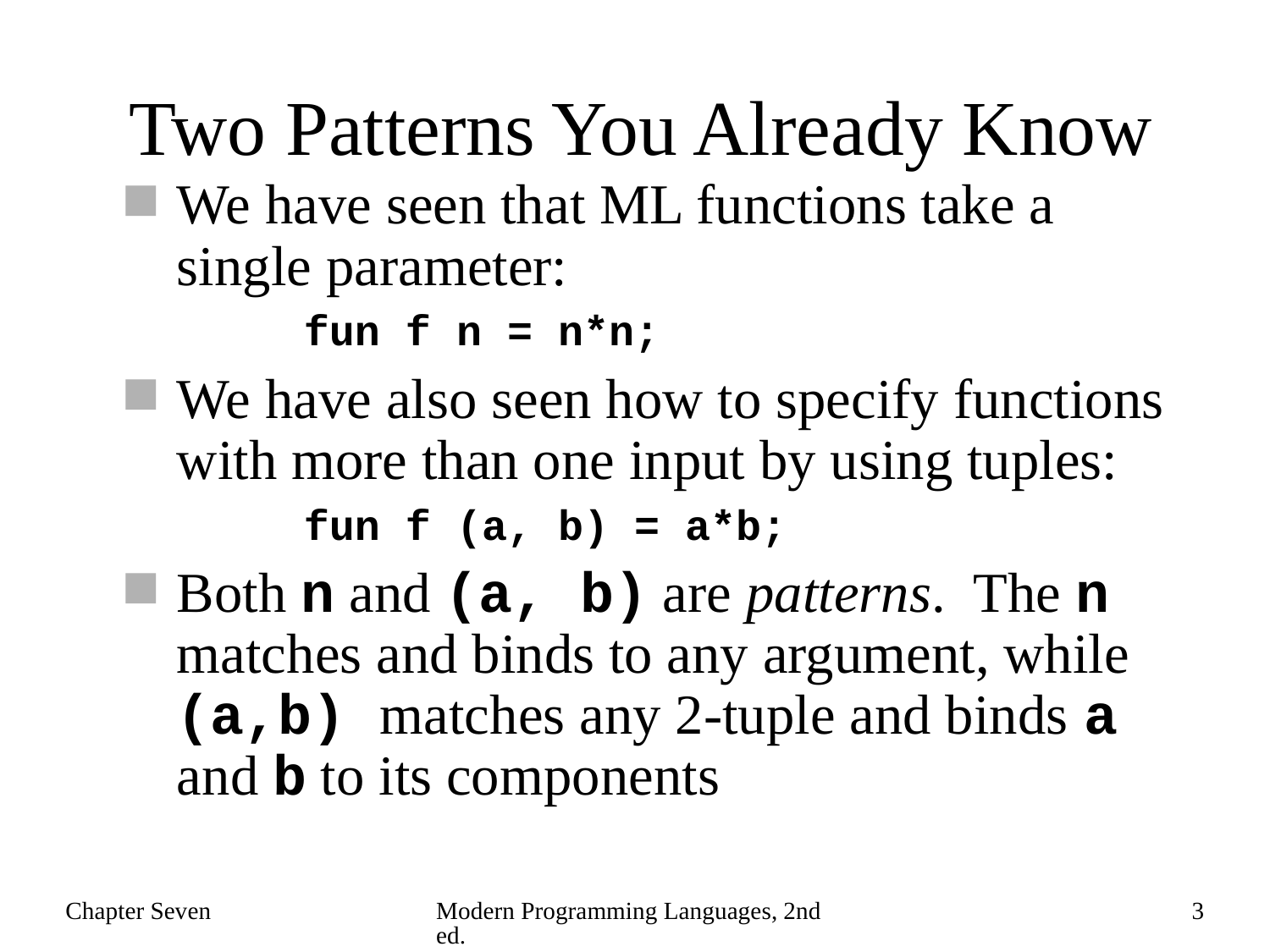

# Two Patterns You Already Know
We have seen that ML functions take a single parameter:
	fun f n = n*n;
We have also seen how to specify functions with more than one input by using tuples:
	fun f (a, b) = a*b;
Both n and (a, b) are patterns.  The n matches and binds to any argument, while (a,b) matches any 2-tuple and binds a and b to its components
Chapter Seven
Modern Programming Languages, 2nd ed.
3